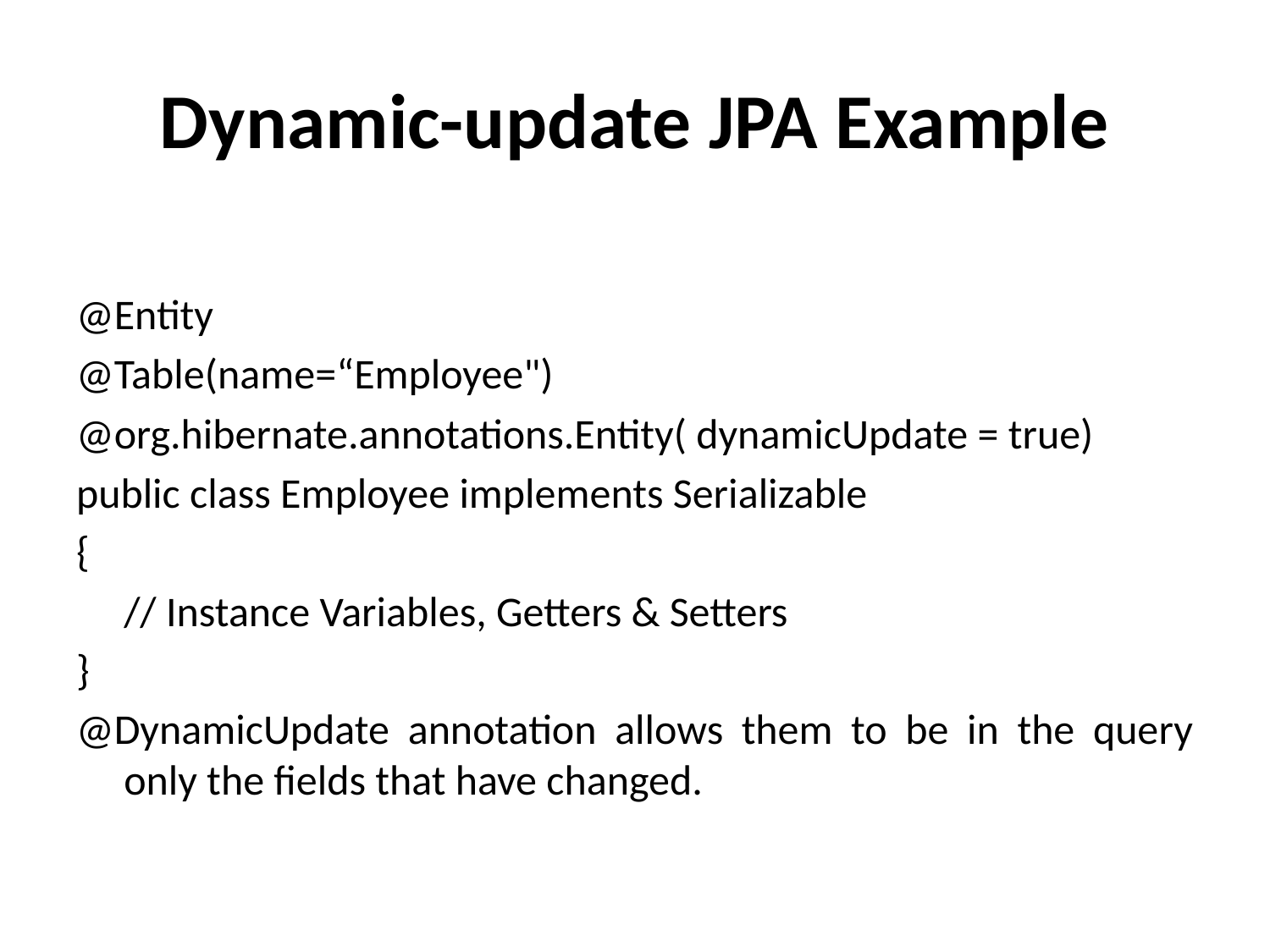

# Dynamic-update JPA Example

@Entity
@Table(name=“Employee")
@org.hibernate.annotations.Entity( dynamicUpdate = true)
public class Employee implements Serializable
{
	// Instance Variables, Getters & Setters
}
@DynamicUpdate annotation allows them to be in the query only the fields that have changed.